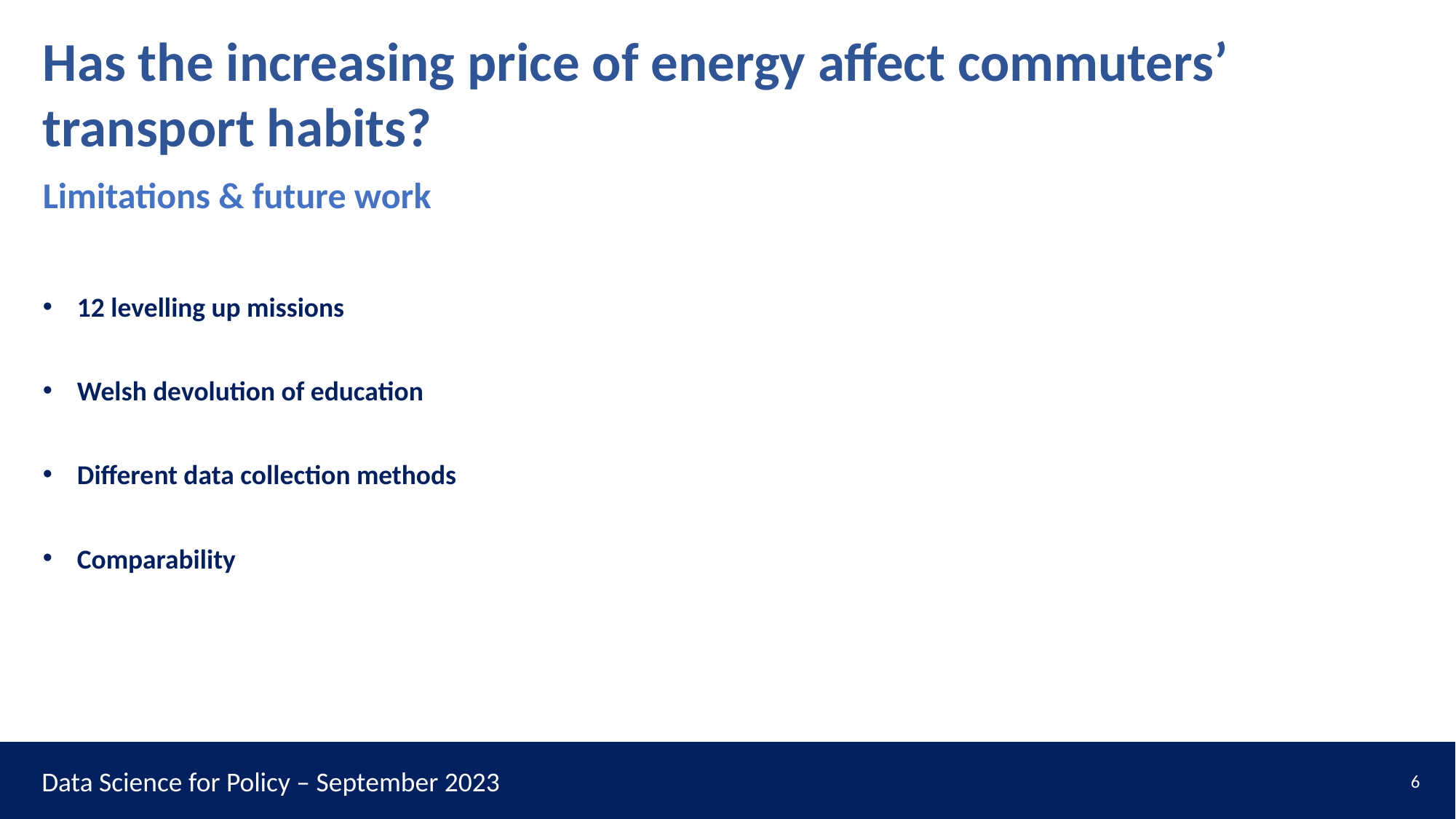

Has the increasing price of energy affect commuters’ transport habits?
Limitations & future work
12 levelling up missions
Welsh devolution of education
Different data collection methods
Comparability
     Data Science for Policy – September 2023
6
6
6